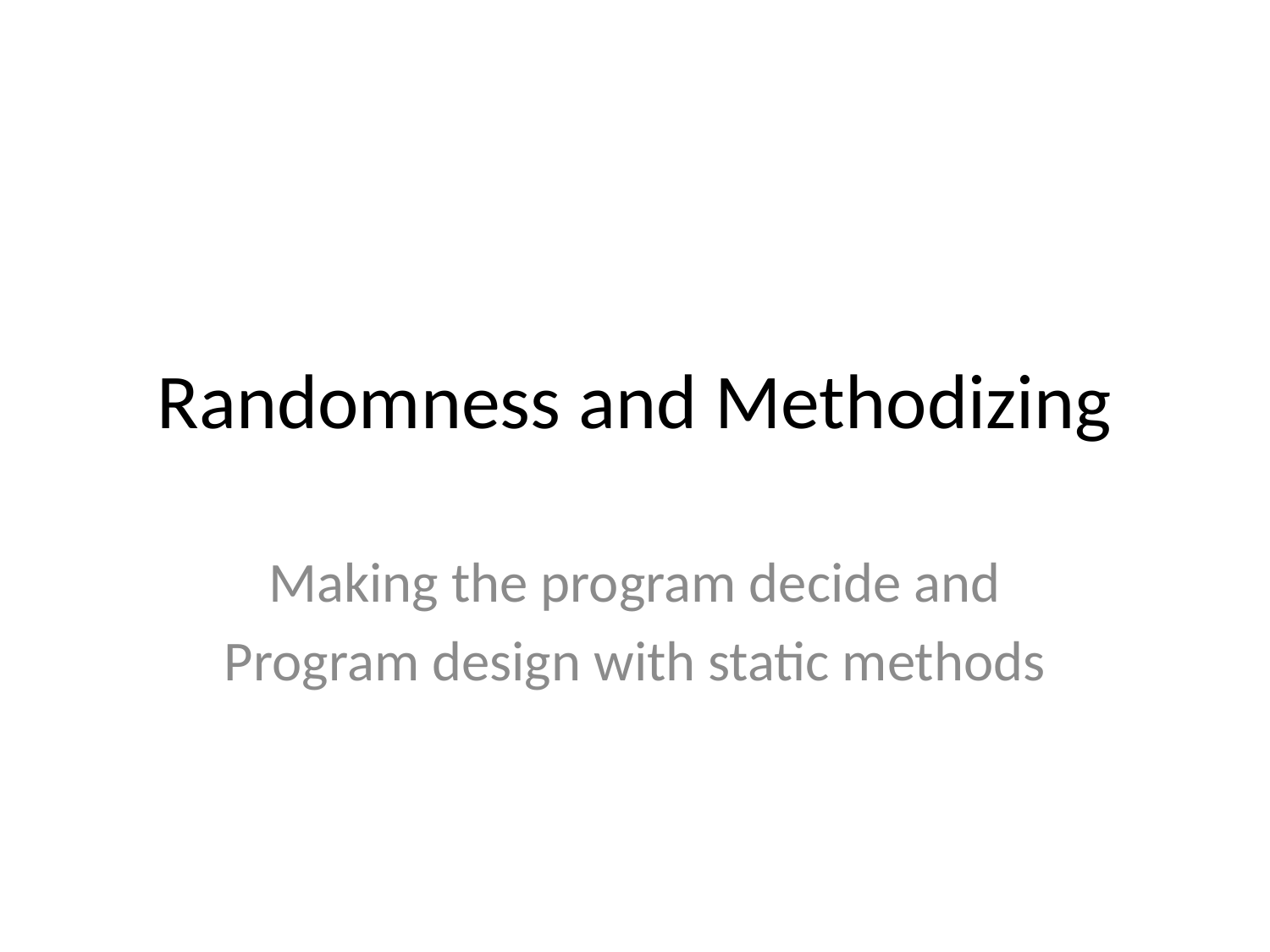

# Randomness and Methodizing
Making the program decide and
Program design with static methods